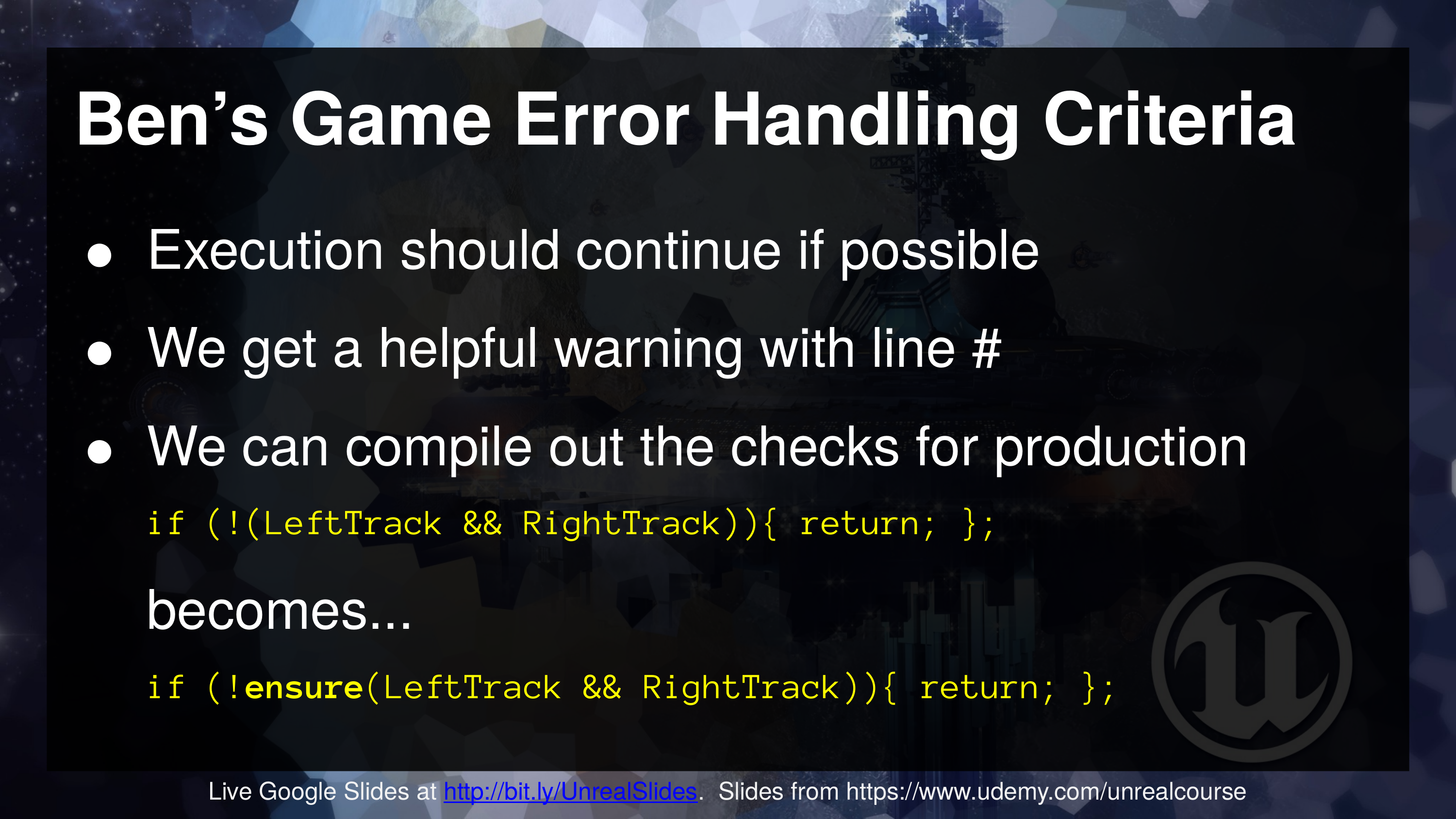

# Ben’s Game Error Handling Criteria
Execution should continue if possible
We get a helpful warning with line #
We can compile out the checks for production
if (!(LeftTrack && RightTrack)){ return; };
becomes...
if (!ensure(LeftTrack && RightTrack)){ return; };